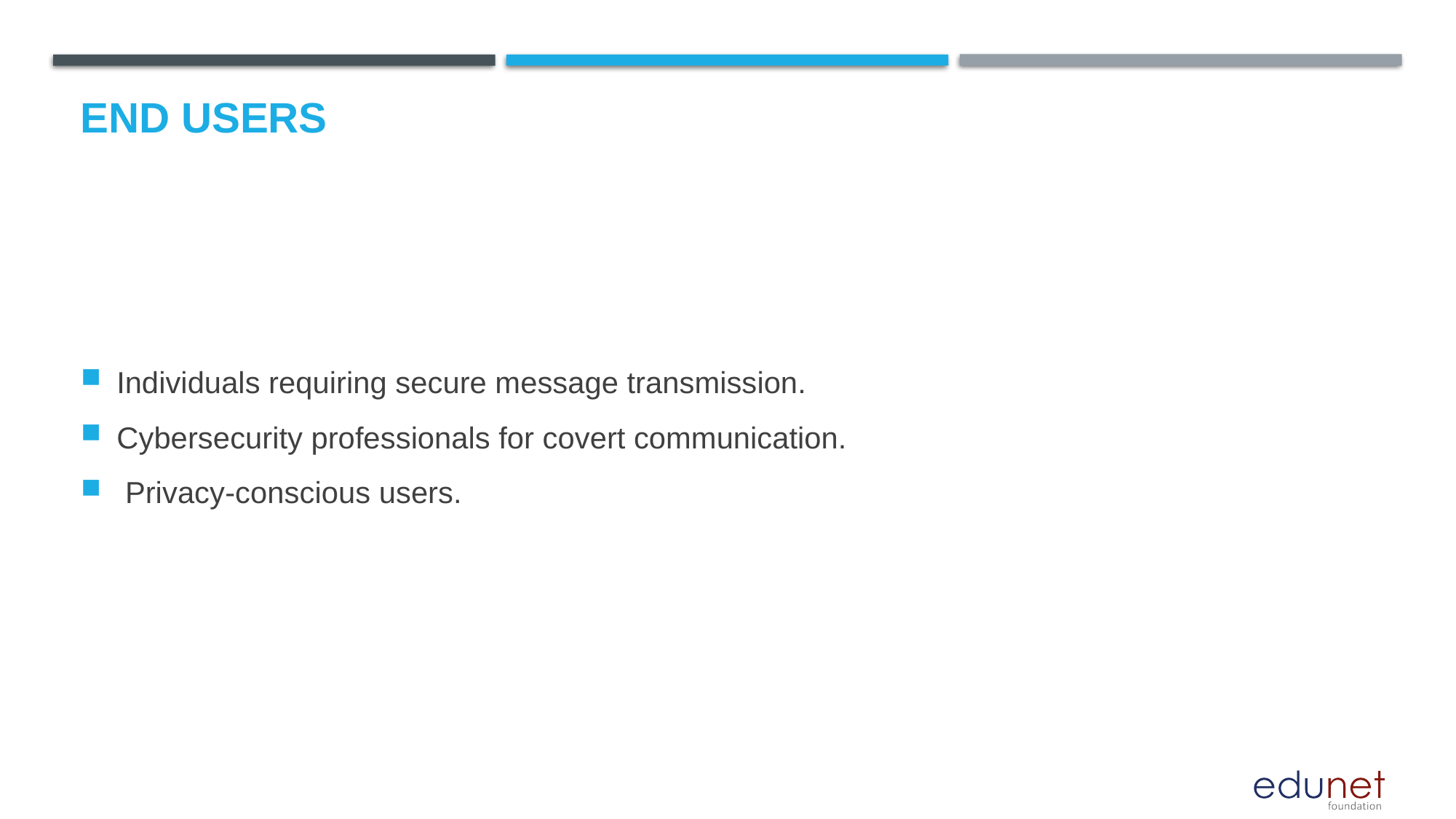

# End users
Individuals requiring secure message transmission.
Cybersecurity professionals for covert communication.
 Privacy-conscious users.